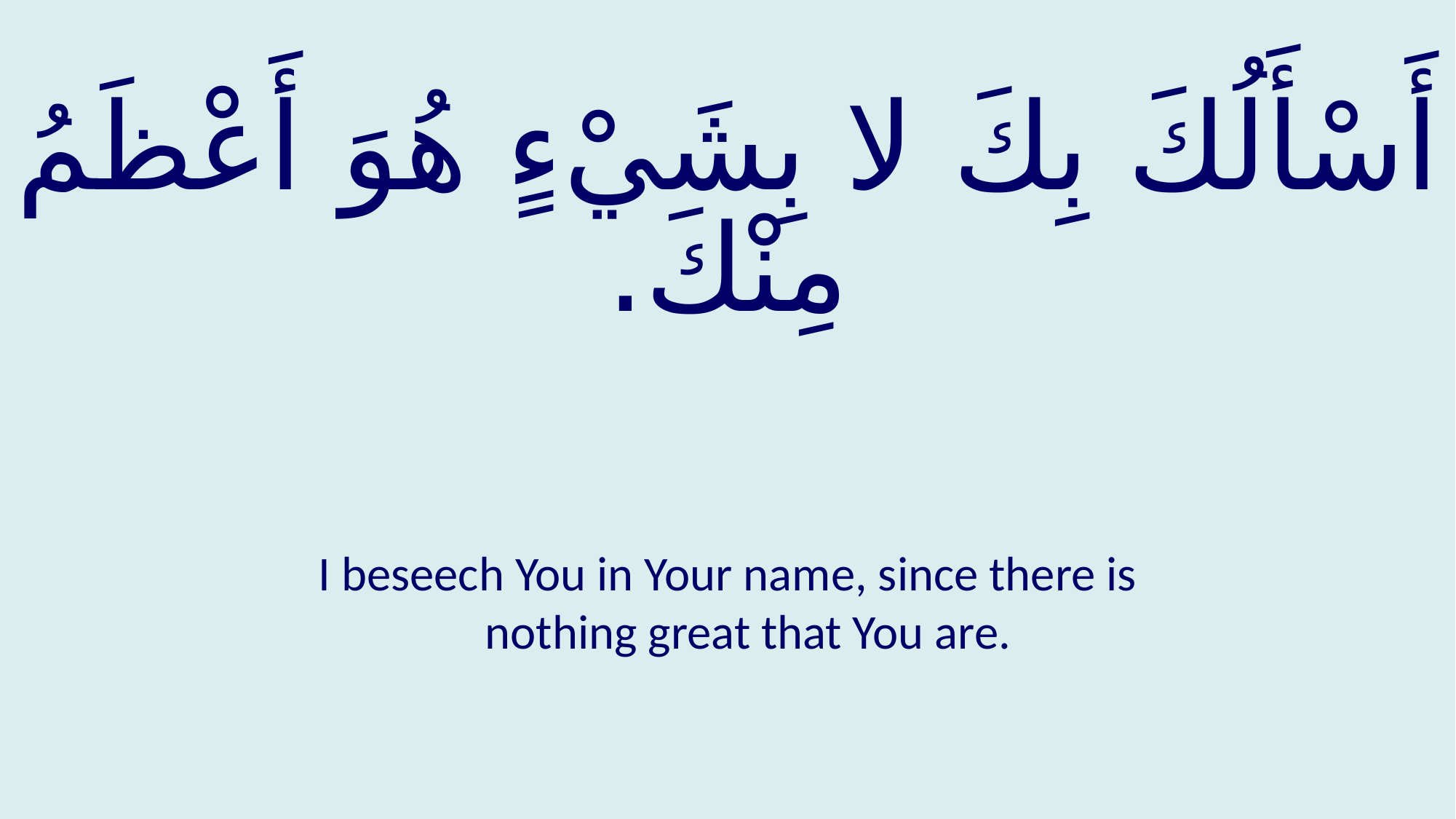

# أَسْأَلُكَ بِكَ لا بِشَيْءٍ هُوَ أَعْظَمُ مِنْكَ.
I beseech You in Your name, since there is nothing great that You are.